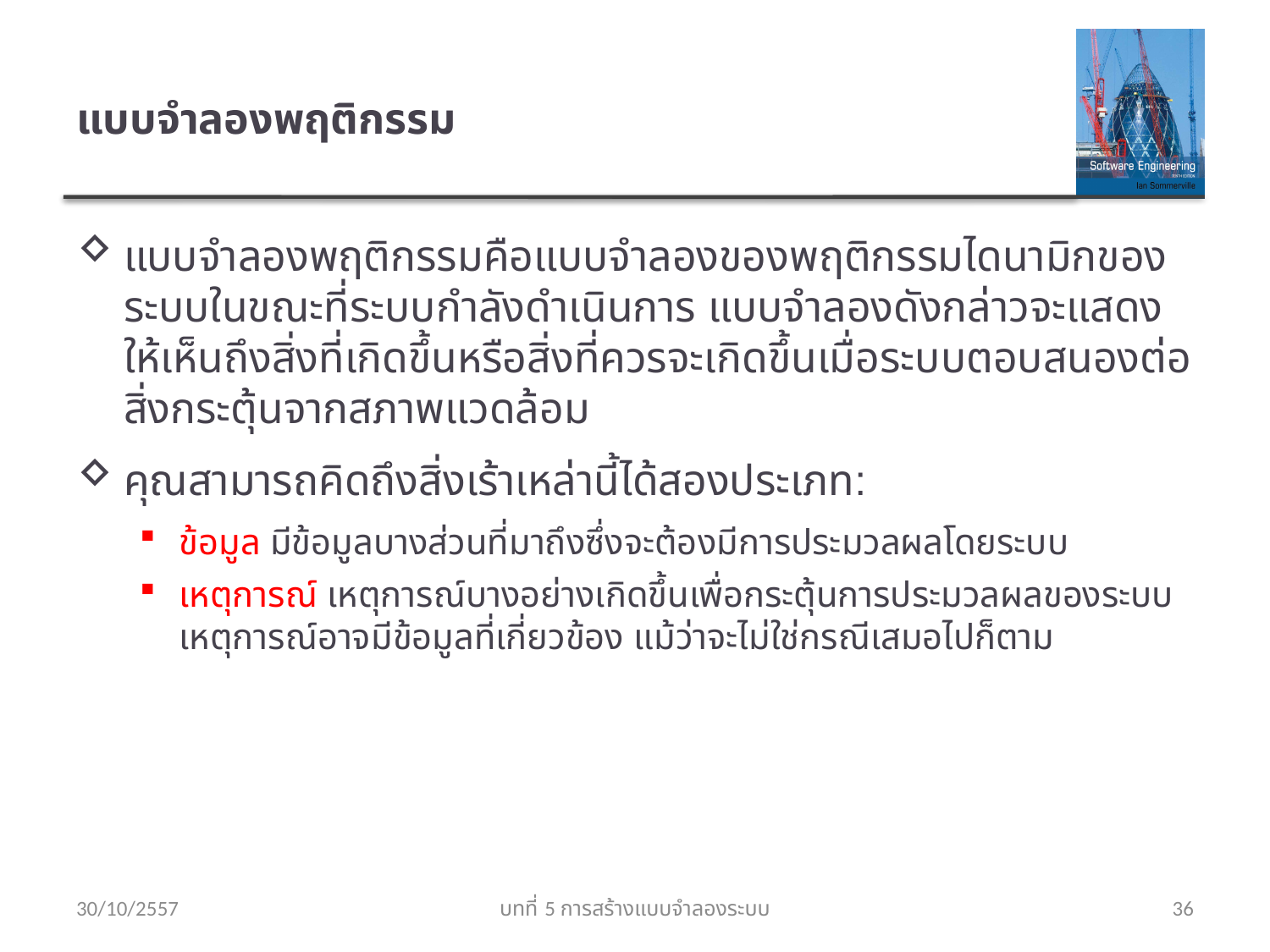

# แบบจำลองพฤติกรรม
แบบจำลองพฤติกรรมคือแบบจำลองของพฤติกรรมไดนามิกของระบบในขณะที่ระบบกำลังดำเนินการ แบบจำลองดังกล่าวจะแสดงให้เห็นถึงสิ่งที่เกิดขึ้นหรือสิ่งที่ควรจะเกิดขึ้นเมื่อระบบตอบสนองต่อสิ่งกระตุ้นจากสภาพแวดล้อม
คุณสามารถคิดถึงสิ่งเร้าเหล่านี้ได้สองประเภท:
ข้อมูล มีข้อมูลบางส่วนที่มาถึงซึ่งจะต้องมีการประมวลผลโดยระบบ
เหตุการณ์ เหตุการณ์บางอย่างเกิดขึ้นเพื่อกระตุ้นการประมวลผลของระบบ เหตุการณ์อาจมีข้อมูลที่เกี่ยวข้อง แม้ว่าจะไม่ใช่กรณีเสมอไปก็ตาม

30/10/2557
บทที่ 5 การสร้างแบบจำลองระบบ
36